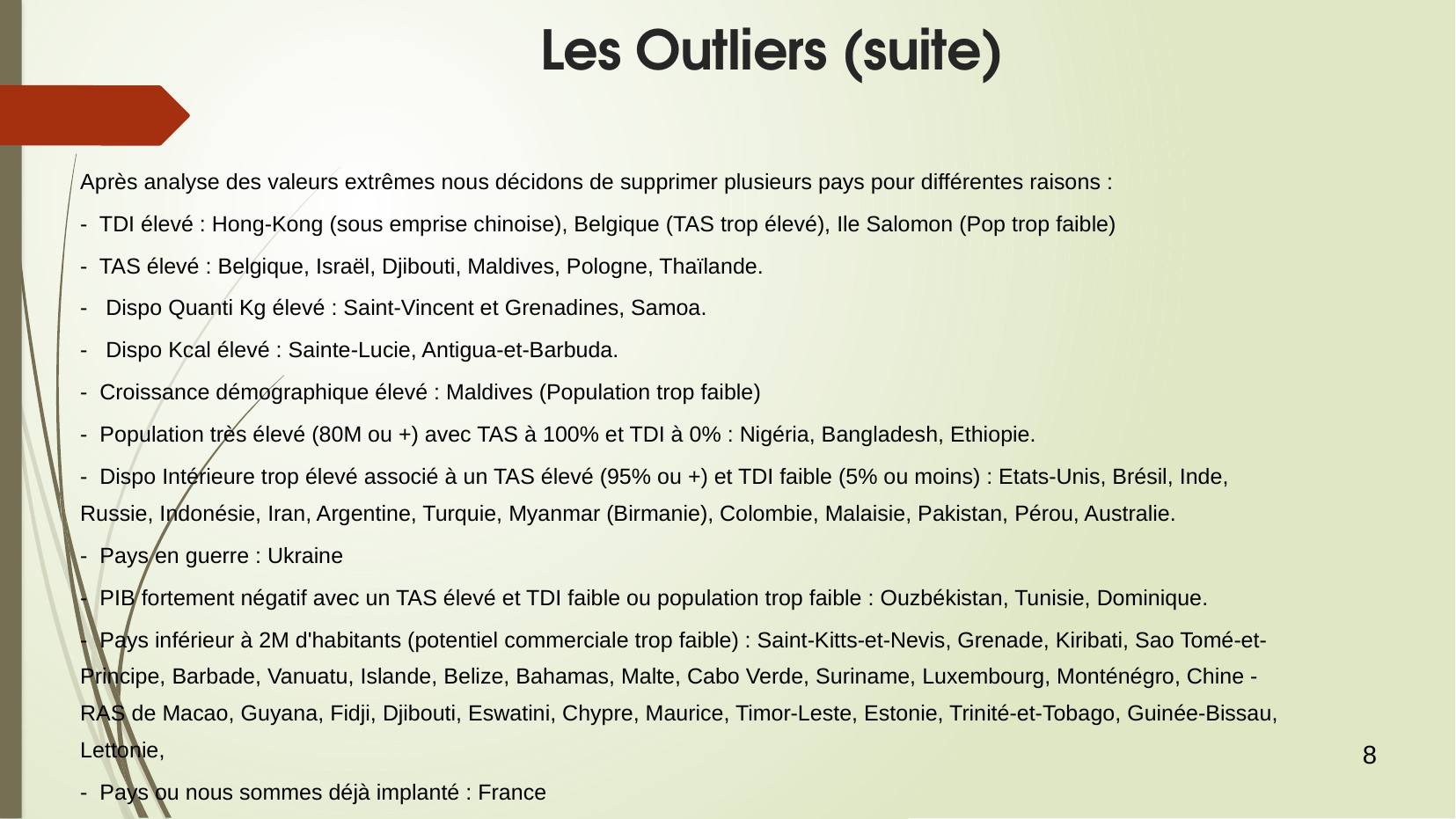

# Les Outliers (suite)
Après analyse des valeurs extrêmes nous décidons de supprimer plusieurs pays pour différentes raisons :
-  TDI élevé : Hong-Kong (sous emprise chinoise), Belgique (TAS trop élevé), Ile Salomon (Pop trop faible)
-  TAS élevé : Belgique, Israël, Djibouti, Maldives, Pologne, Thaïlande.
-   Dispo Quanti Kg élevé : Saint-Vincent et Grenadines, Samoa.
-   Dispo Kcal élevé : Sainte-Lucie, Antigua-et-Barbuda.
-  Croissance démographique élevé : Maldives (Population trop faible)
-  Population très élevé (80M ou +) avec TAS à 100% et TDI à 0% : Nigéria, Bangladesh, Ethiopie.
-  Dispo Intérieure trop élevé associé à un TAS élevé (95% ou +) et TDI faible (5% ou moins) : Etats-Unis, Brésil, Inde, Russie, Indonésie, Iran, Argentine, Turquie, Myanmar (Birmanie), Colombie, Malaisie, Pakistan, Pérou, Australie.
-  Pays en guerre : Ukraine
-  PIB fortement négatif avec un TAS élevé et TDI faible ou population trop faible : Ouzbékistan, Tunisie, Dominique.
-  Pays inférieur à 2M d'habitants (potentiel commerciale trop faible) : Saint-Kitts-et-Nevis, Grenade, Kiribati, Sao Tomé-et-Principe, Barbade, Vanuatu, Islande, Belize, Bahamas, Malte, Cabo Verde, Suriname, Luxembourg, Monténégro, Chine - RAS de Macao, Guyana, Fidji, Djibouti, Eswatini, Chypre, Maurice, Timor-Leste, Estonie, Trinité-et-Tobago, Guinée-Bissau, Lettonie,
-  Pays ou nous sommes déjà implanté : France
8